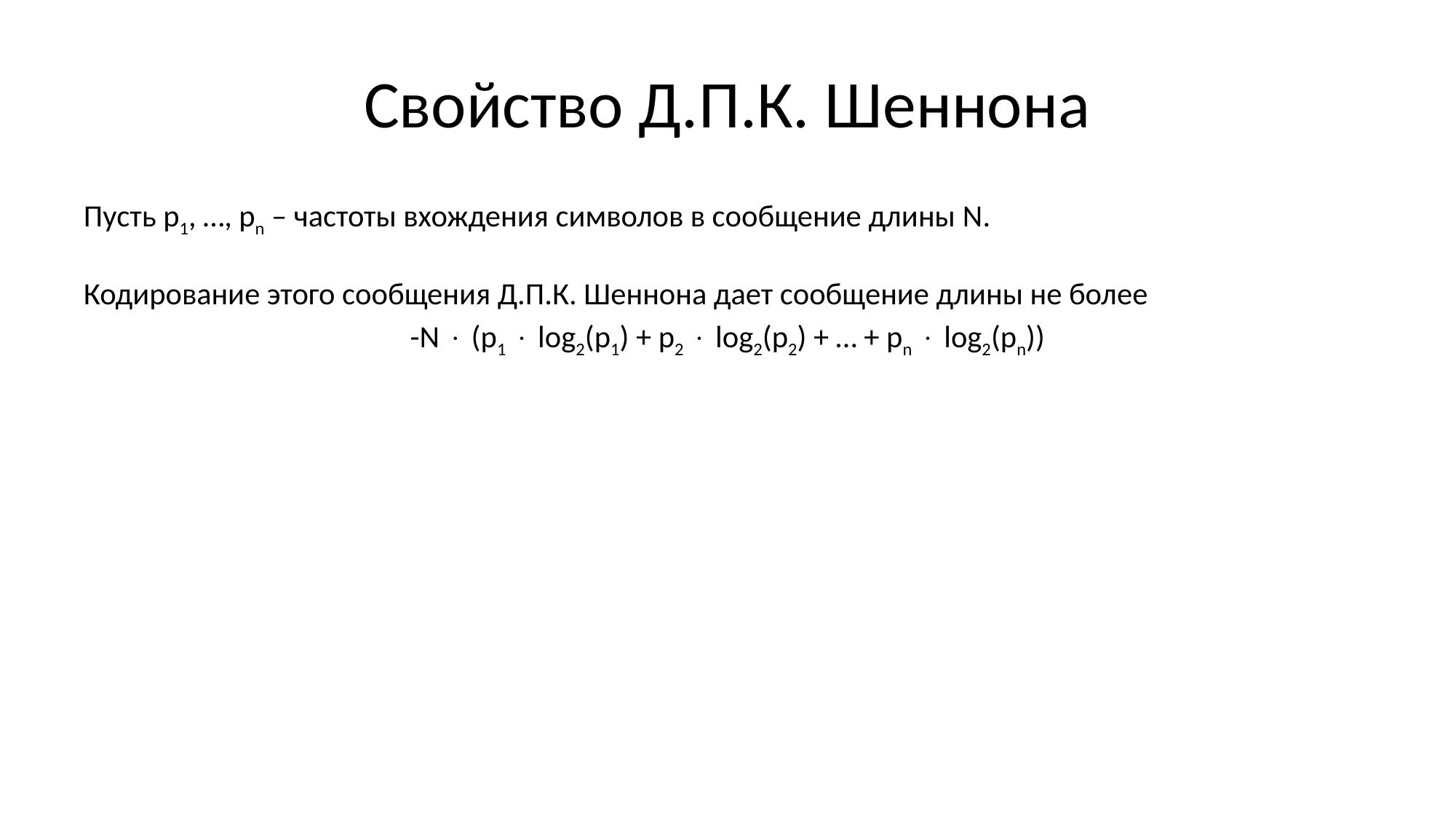

# Свойство Д.П.К. Шеннона
Пусть p1, …, pn – частоты вхождения символов в сообщение длины N.
Кодирование этого сообщения Д.П.К. Шеннона дает сообщение длины не более
-N ⋅ (p1 ⋅ log2(p1) + p2 ⋅ log2(p2) + … + pn ⋅ log2(pn))

Теорема Шеннона
Зафиксируем частоты символов p1, …, pn.
Обозначим C(N) число сообщений длины N с такими частотами символов.
Обозначим H(p1, …, pn) = -p1* log2(p1) - p2* log2(p2) - … - pn* log2(pn).
Тогда
log2 ( C(N) ) / N стремится к H(p1, …, pn) при N -> ∞.
N * H(p1, …, pn) – асимптотически не улучшаемая оценка длины закодированного сообщения.